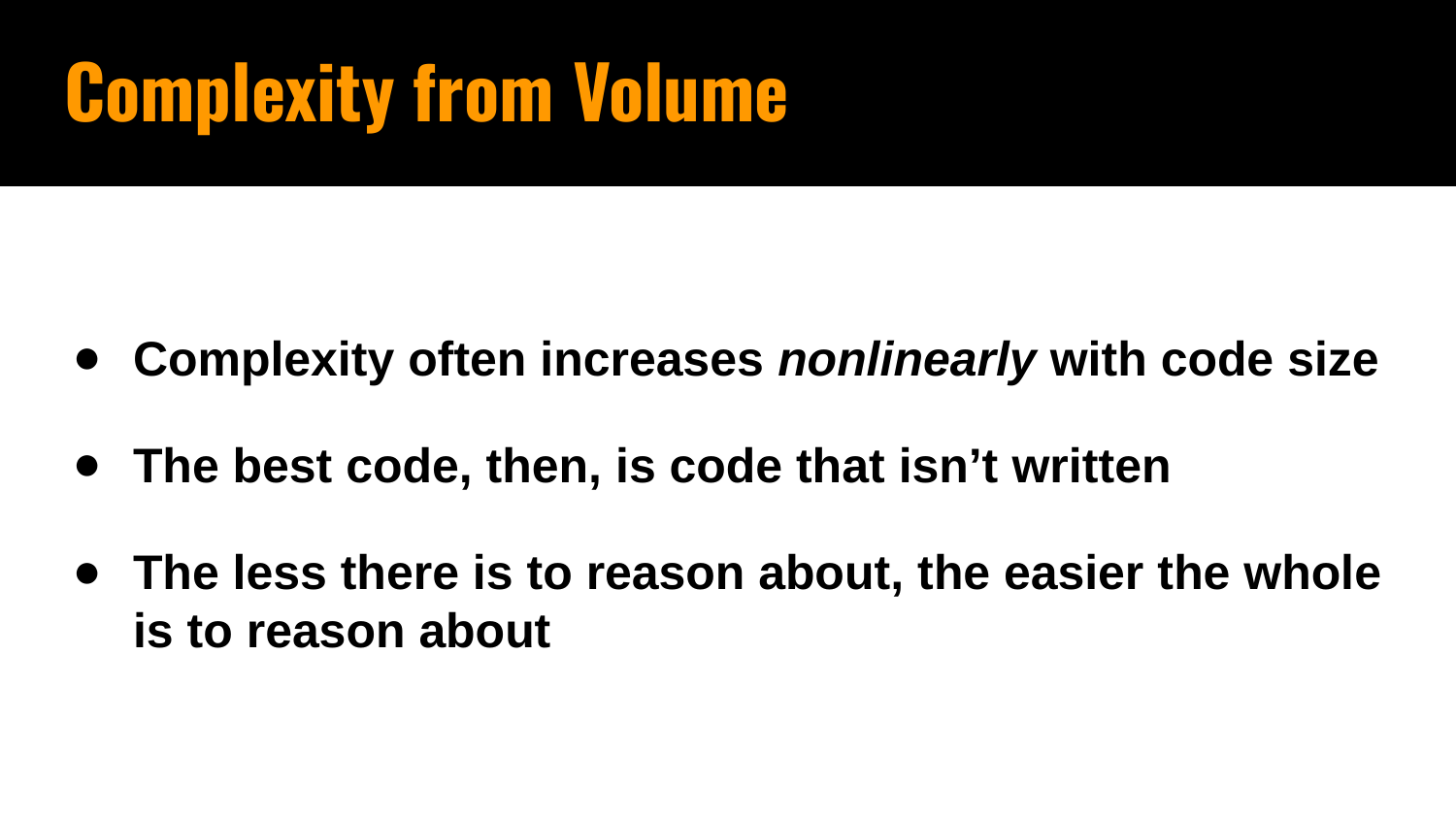

# Complexity from Volume

Complexity often increases nonlinearly with code size
The best code, then, is code that isn’t written
The less there is to reason about, the easier the whole is to reason about